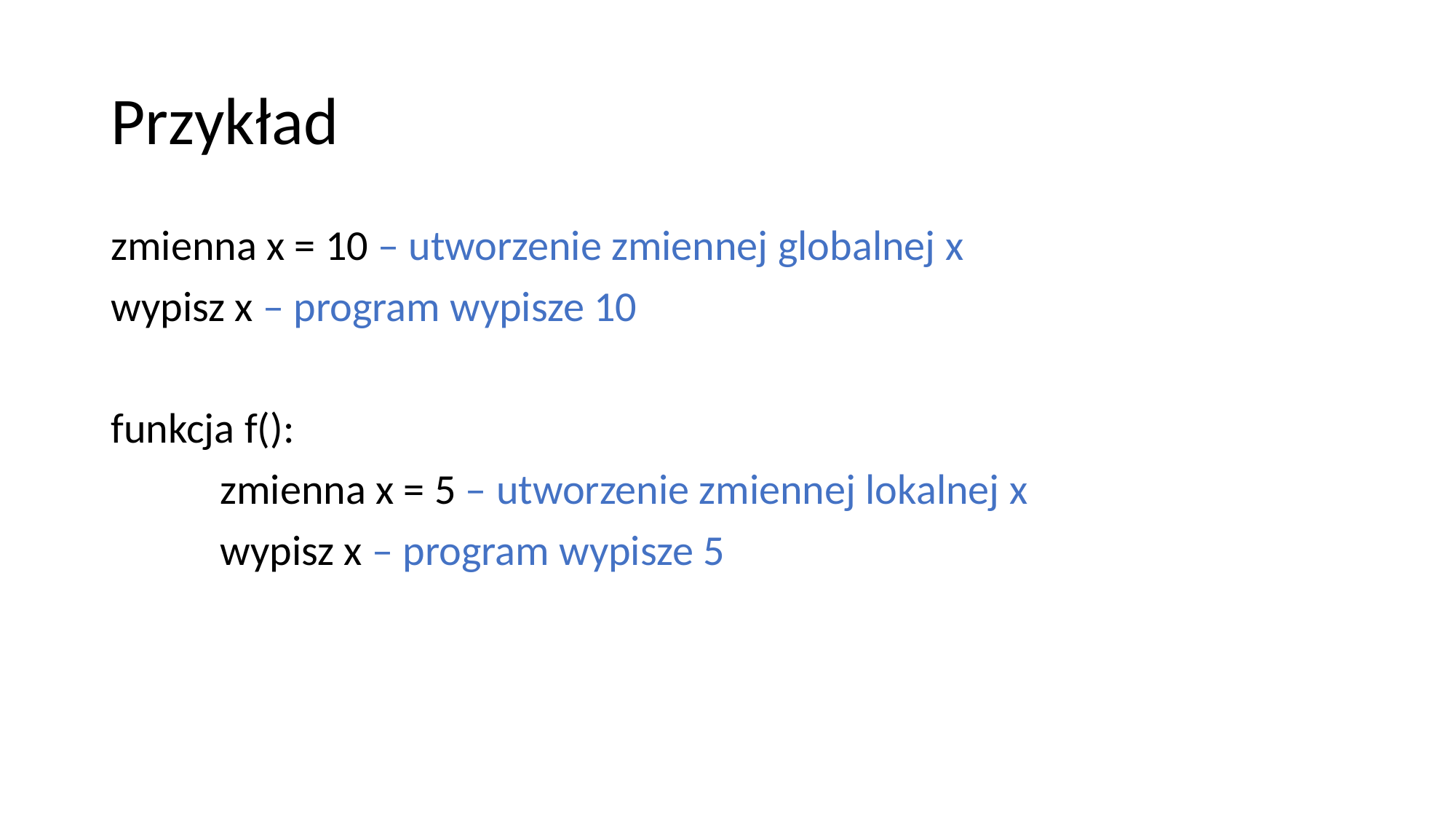

# Przykład
zmienna x = 10 – utworzenie zmiennej globalnej x
wypisz x – program wypisze 10

funkcja f():
	zmienna x = 5 – utworzenie zmiennej lokalnej x
	wypisz x – program wypisze 5